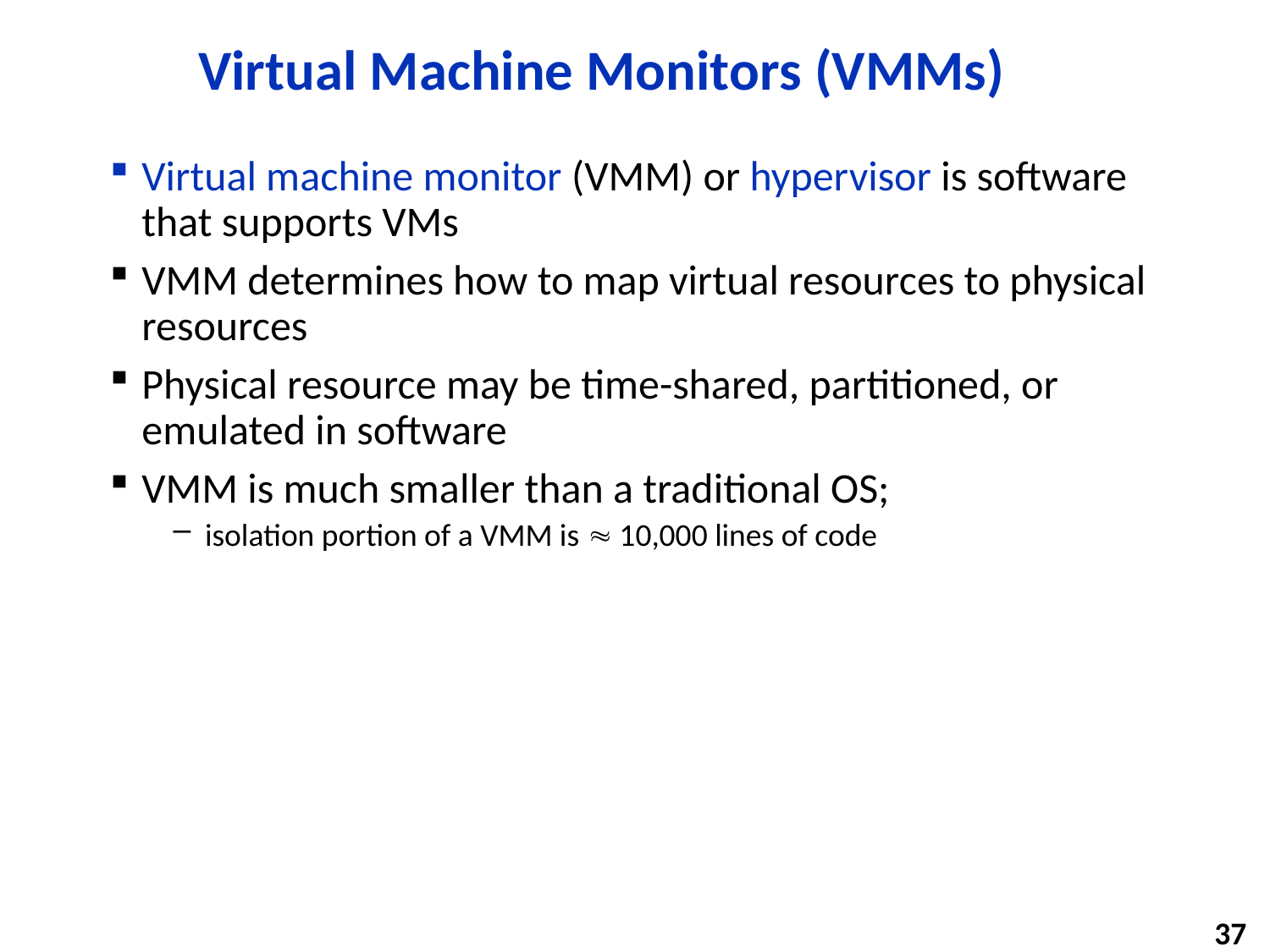

# Virtual Machine Monitors (VMMs)
Virtual machine monitor (VMM) or hypervisor is software that supports VMs
VMM determines how to map virtual resources to physical resources
Physical resource may be time-shared, partitioned, or emulated in software
VMM is much smaller than a traditional OS;
isolation portion of a VMM is ≈ 10,000 lines of code

37